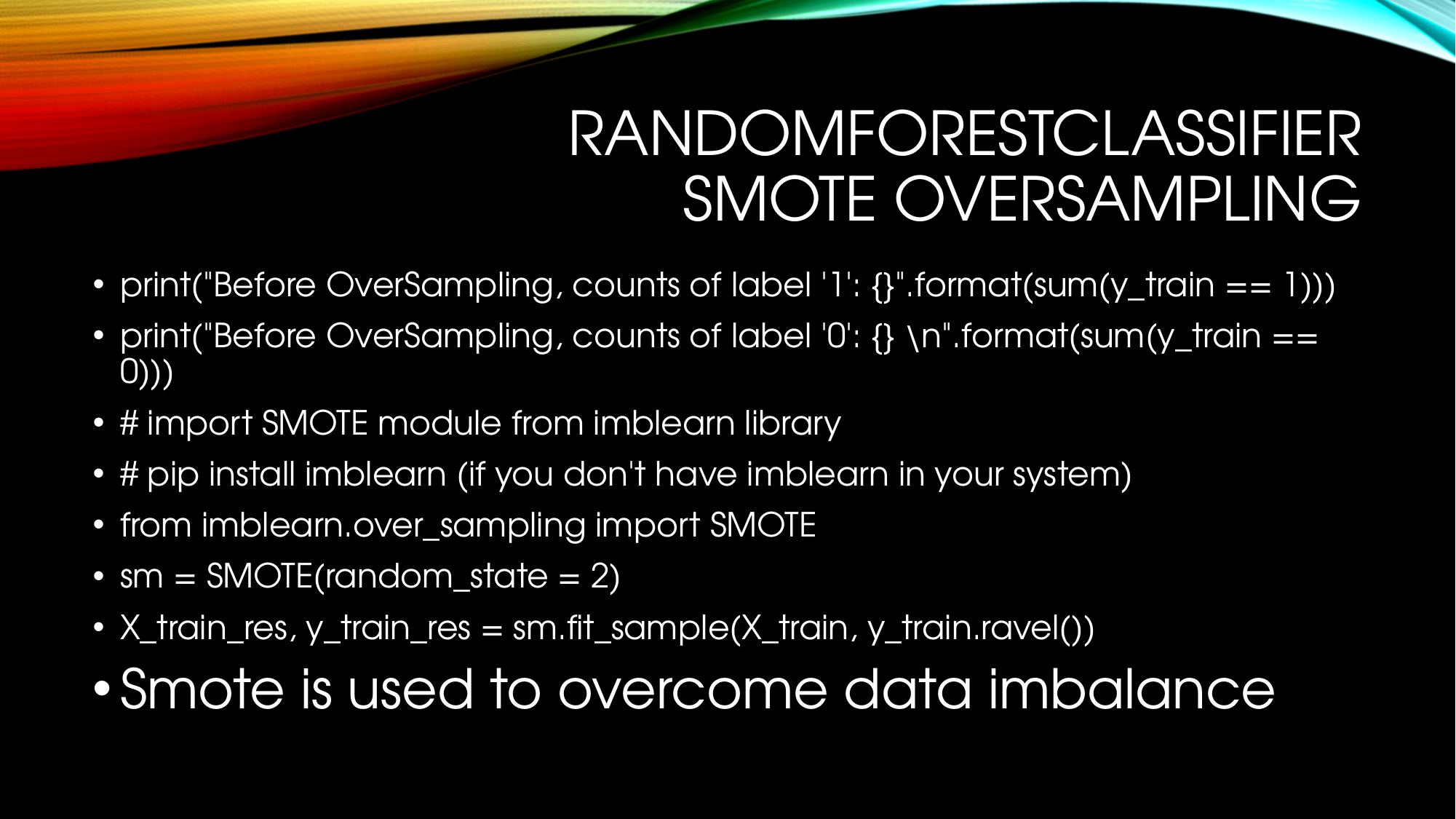

# RandomForestClassifier smote oversampling
print("Before OverSampling, counts of label '1': {}".format(sum(y_train == 1)))
print("Before OverSampling, counts of label '0': {} \n".format(sum(y_train == 0)))
# import SMOTE module from imblearn library
# pip install imblearn (if you don't have imblearn in your system)
from imblearn.over_sampling import SMOTE
sm = SMOTE(random_state = 2)
X_train_res, y_train_res = sm.fit_sample(X_train, y_train.ravel())
Smote is used to overcome data imbalance